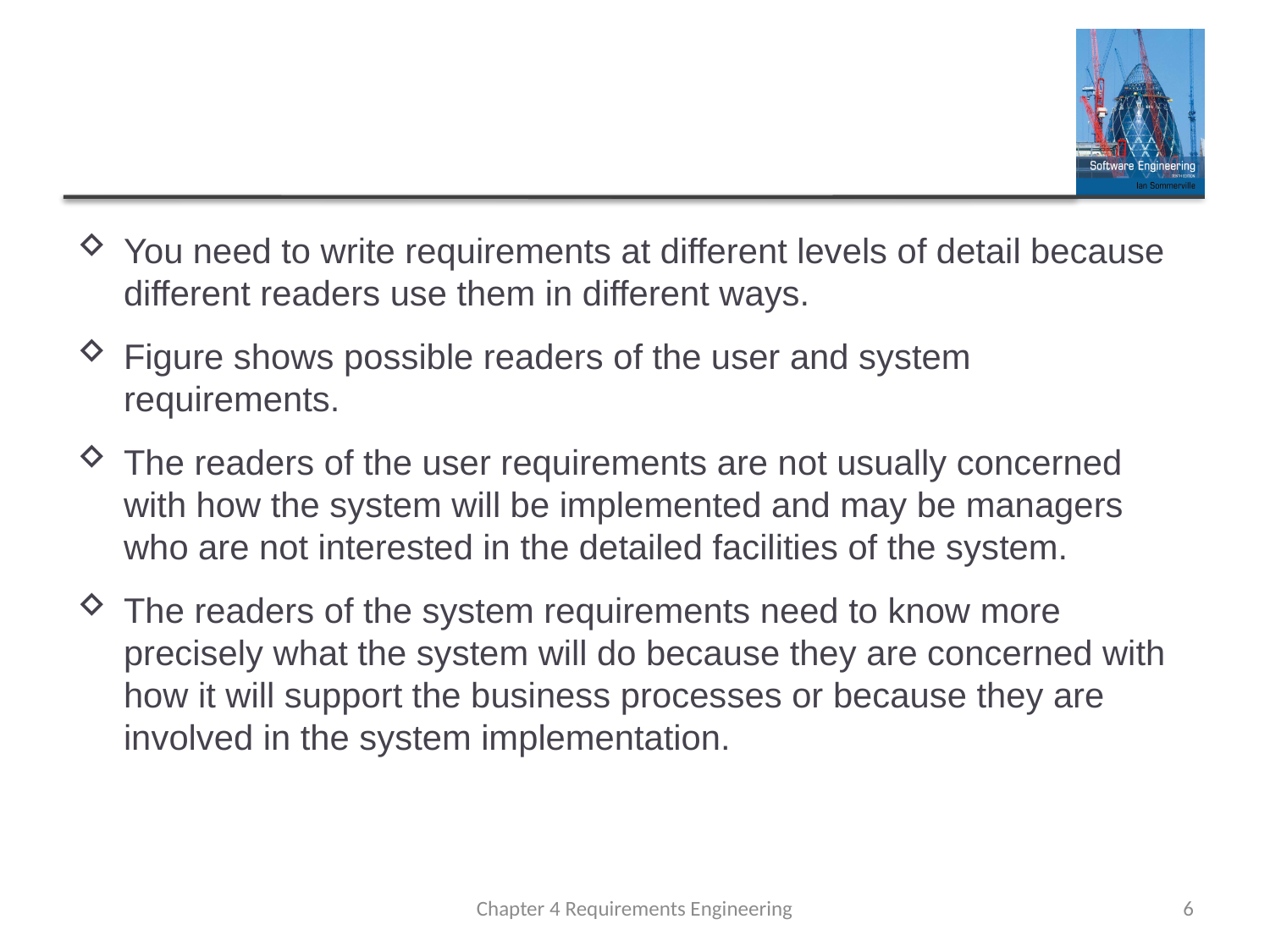

#
You need to write requirements at different levels of detail because different readers use them in different ways.
Figure shows possible readers of the user and system requirements.
The readers of the user requirements are not usually concerned with how the system will be implemented and may be managers who are not interested in the detailed facilities of the system.
The readers of the system requirements need to know more precisely what the system will do because they are concerned with how it will support the business processes or because they are involved in the system implementation.

Chapter 4 Requirements Engineering
6